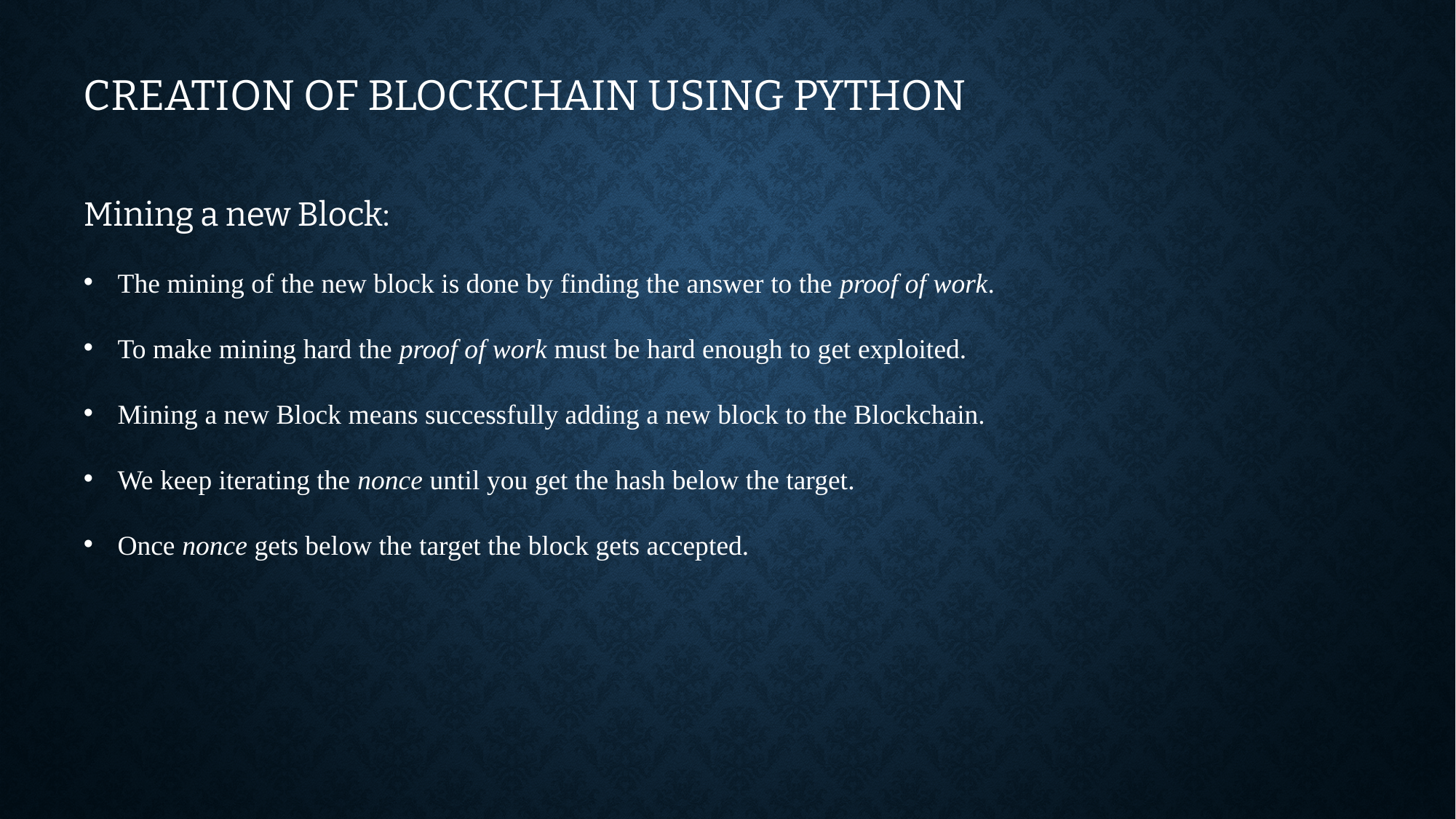

CREATION OF BLOCKCHAIN USING PYTHON
Mining a new Block:

The mining of the new block is done by finding the answer to the proof of work.

To make mining hard the proof of work must be hard enough to get exploited.

Mining a new Block means successfully adding a new block to the Blockchain.

We keep iterating the nonce until you get the hash below the target.

Once nonce gets below the target the block gets accepted.